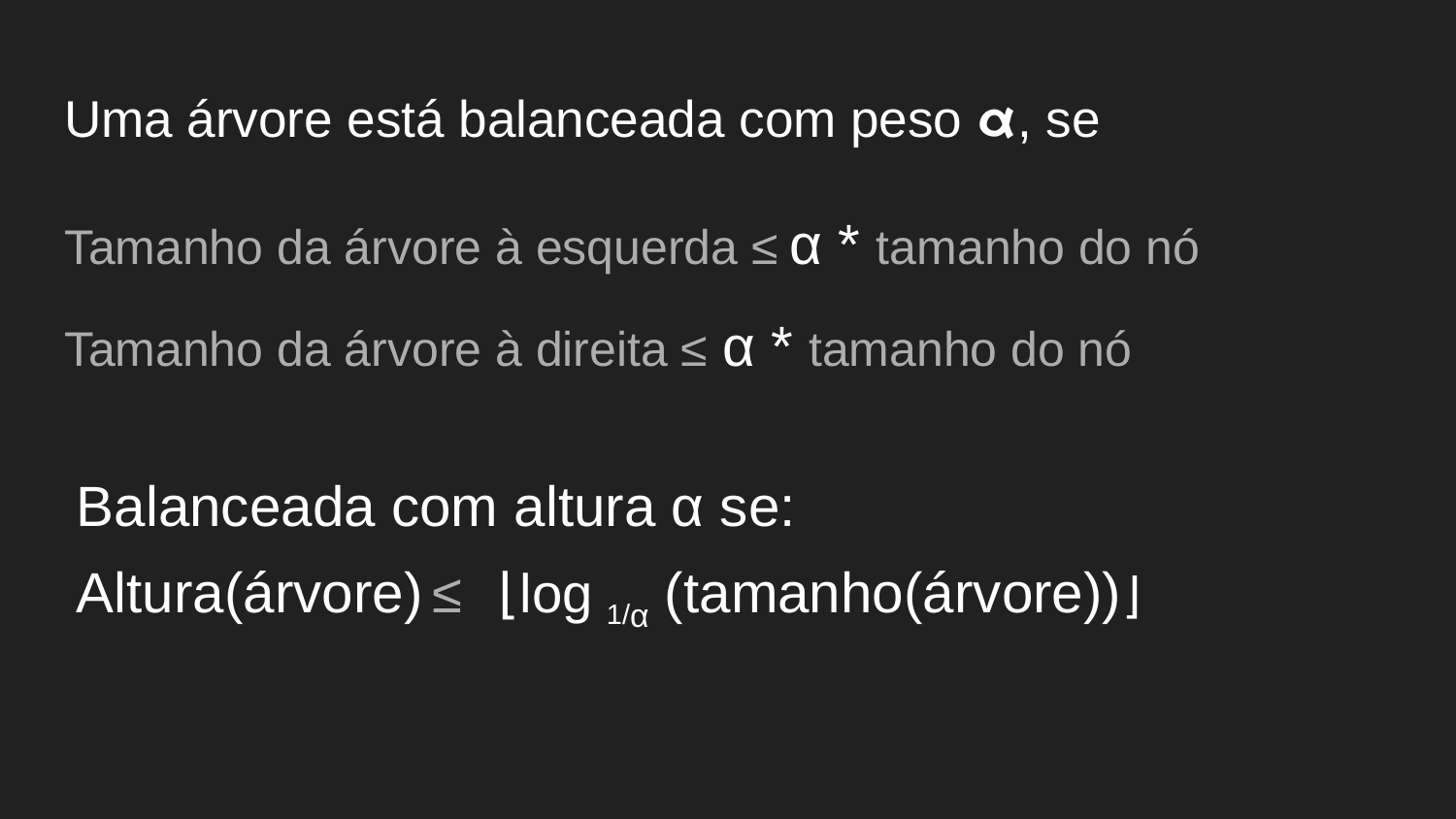

# Uma árvore está balanceada com peso α, se
Tamanho da árvore à esquerda ≤ α * tamanho do nó
Tamanho da árvore à direita ≤ α * tamanho do nó
Balanceada com altura α se:
Altura(árvore) ≤  ⌊log 1/α (tamanho(árvore))⌋